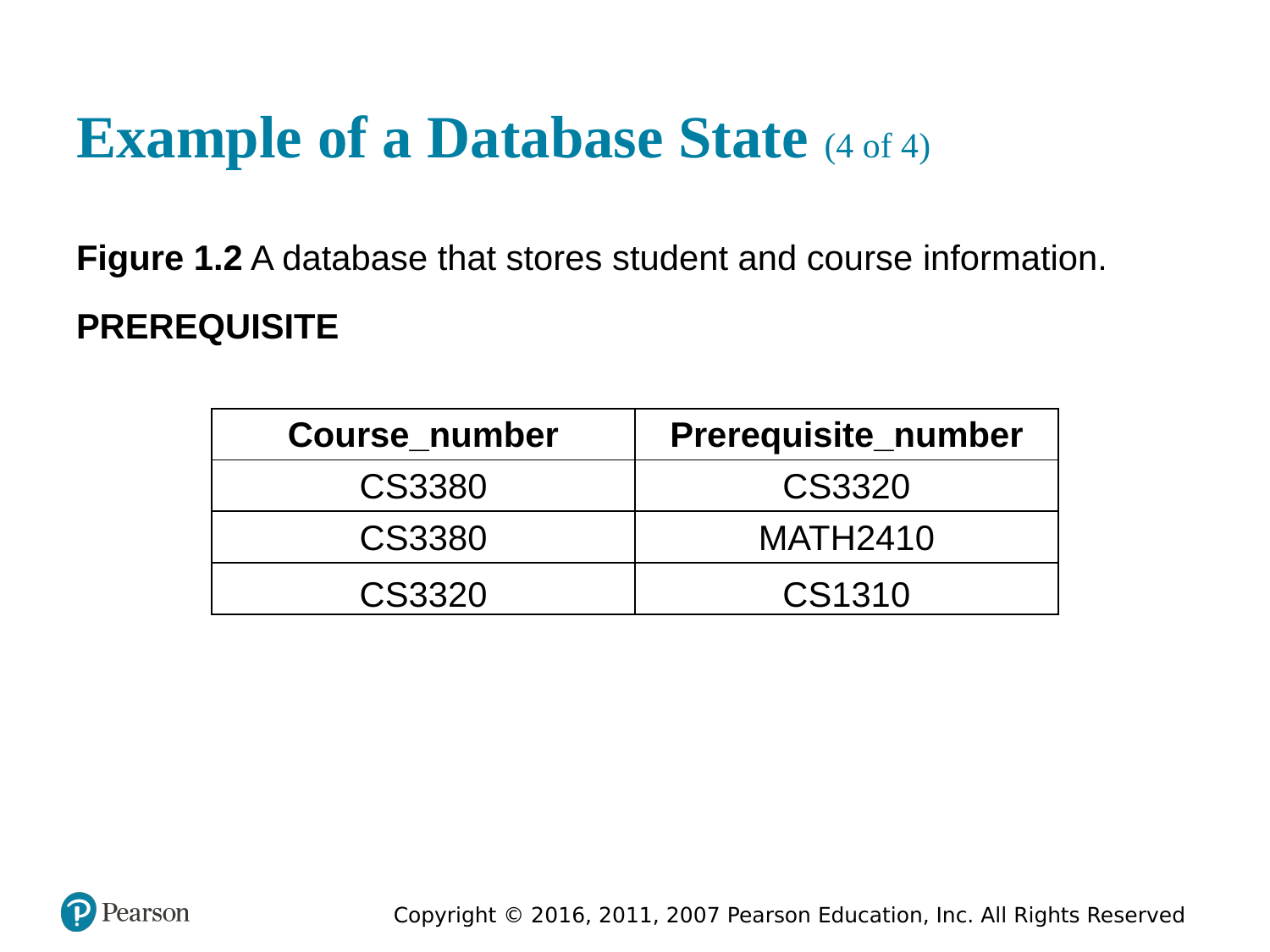

# Example of a Database State (4 of 4)
Figure 1.2 A database that stores student and course information.
PREREQUISITE
| Course\_number | Prerequisite\_number |
| --- | --- |
| CS3380 | CS3320 |
| CS3380 | MATH2410 |
| CS3320 | CS1310 |